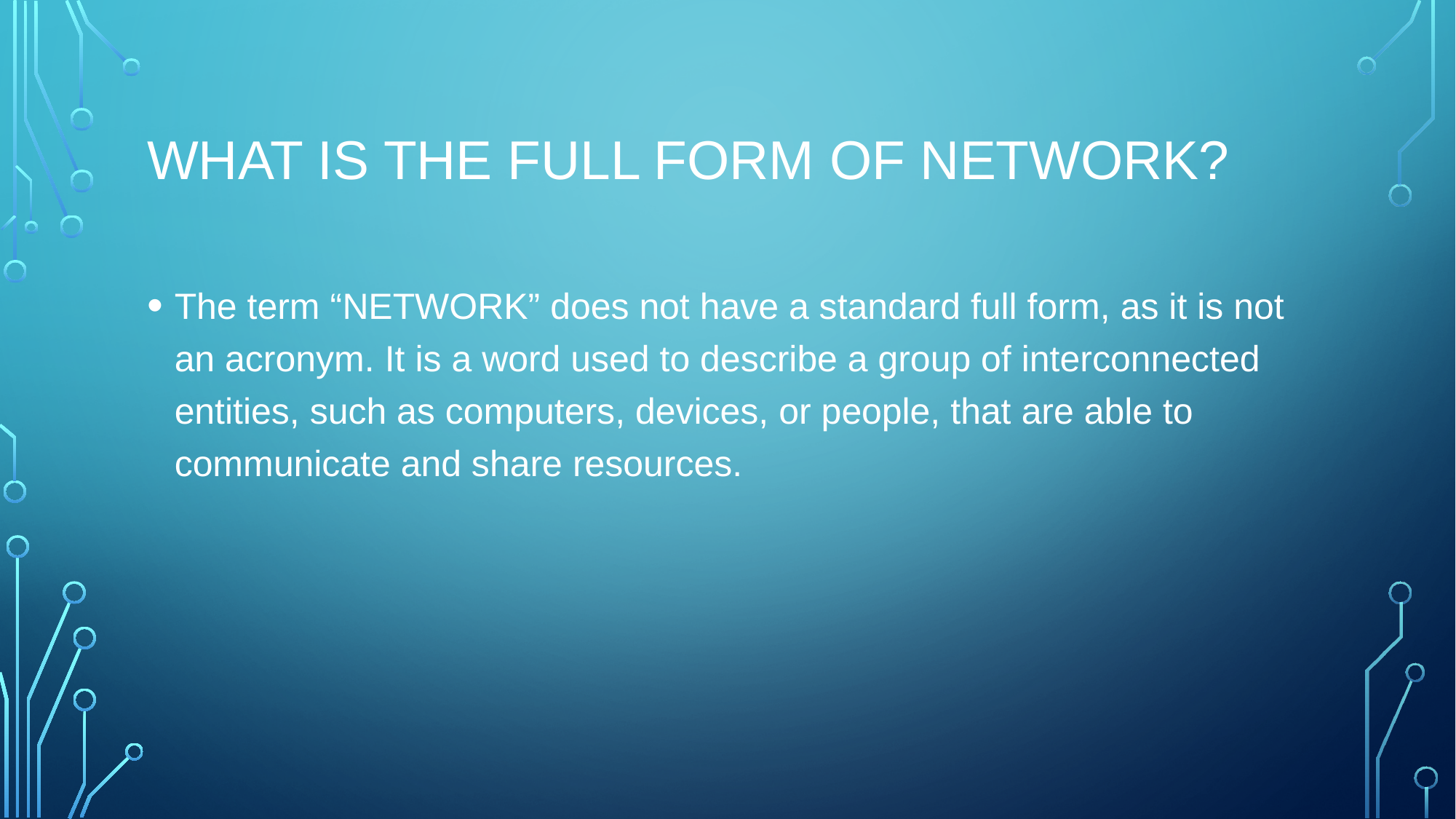

# What is the full form of network?
The term “NETWORK” does not have a standard full form, as it is not an acronym. It is a word used to describe a group of interconnected entities, such as computers, devices, or people, that are able to communicate and share resources.